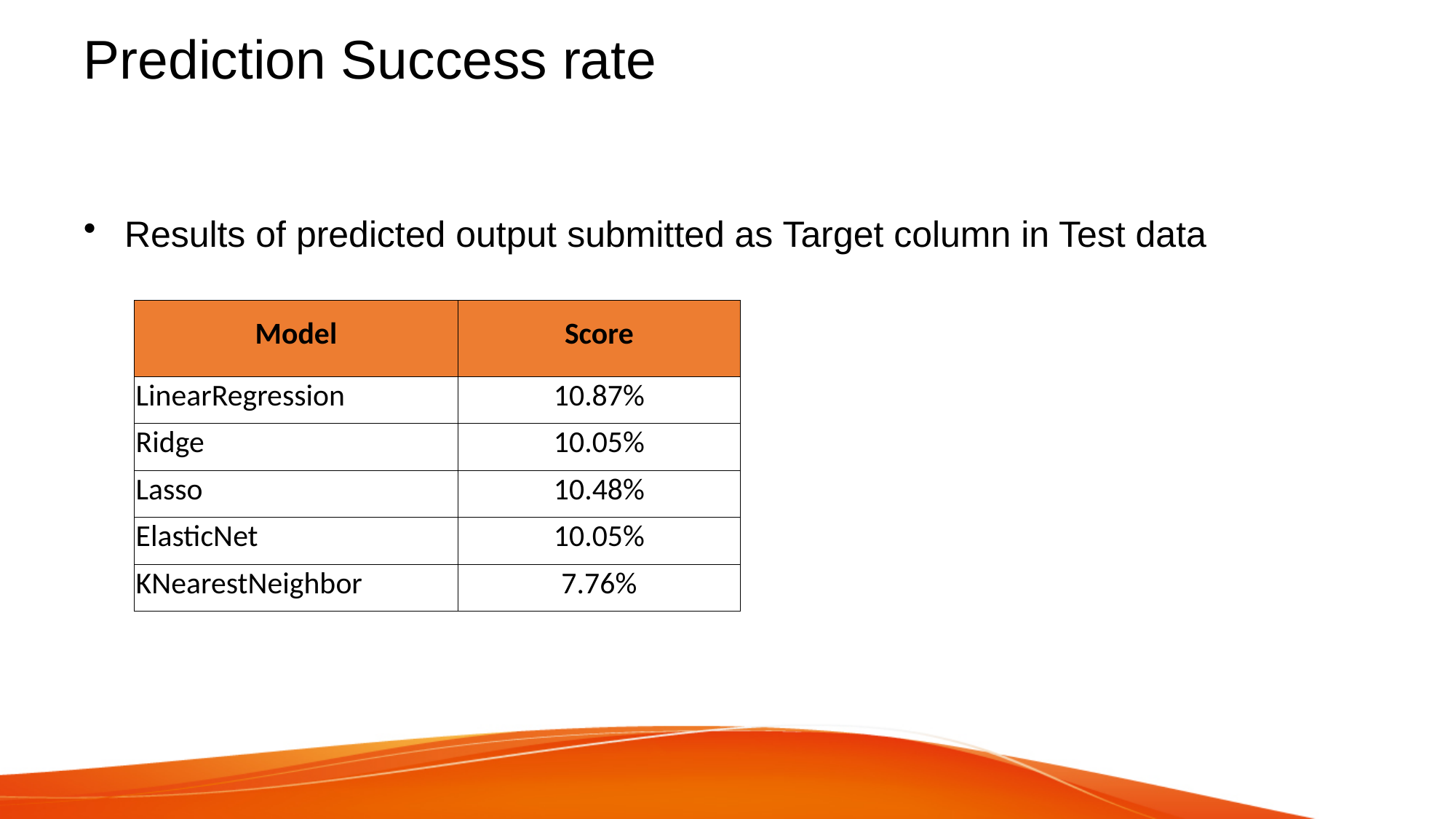

# Prediction Success rate

Results of predicted output submitted as Target column in Test data

| Model | Score |
| --- | --- |
| LinearRegression | 10.87% |
| Ridge | 10.05% |
| Lasso | 10.48% |
| ElasticNet | 10.05% |
| KNearestNeighbor | 7.76% |